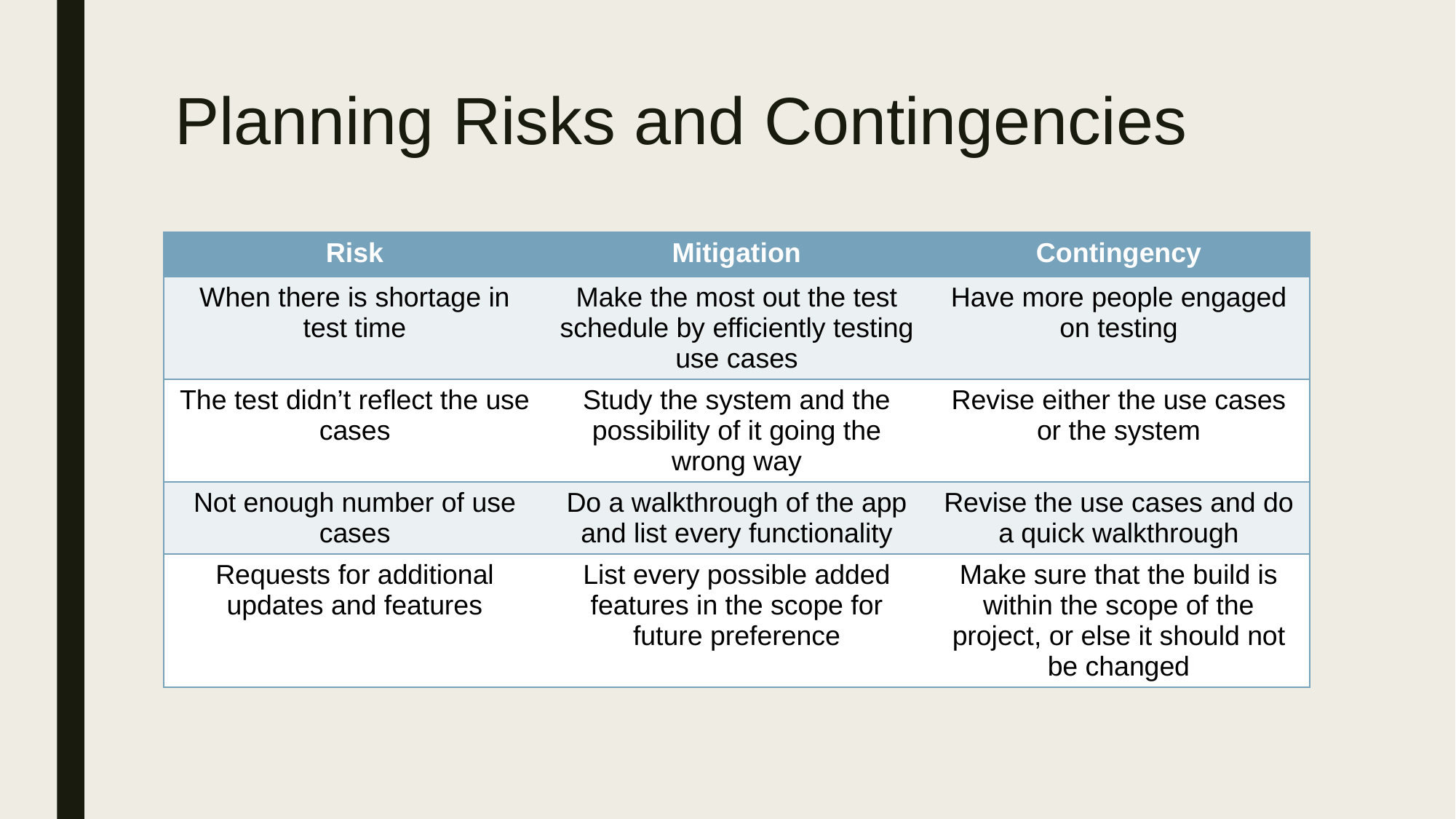

# Planning Risks and Contingencies
| Risk | Mitigation | Contingency |
| --- | --- | --- |
| When there is shortage in test time | Make the most out the test schedule by efficiently testing use cases | Have more people engaged on testing |
| The test didn’t reflect the use cases | Study the system and the possibility of it going the wrong way | Revise either the use cases or the system |
| Not enough number of use cases | Do a walkthrough of the app and list every functionality | Revise the use cases and do a quick walkthrough |
| Requests for additional updates and features | List every possible added features in the scope for future preference | Make sure that the build is within the scope of the project, or else it should not be changed |